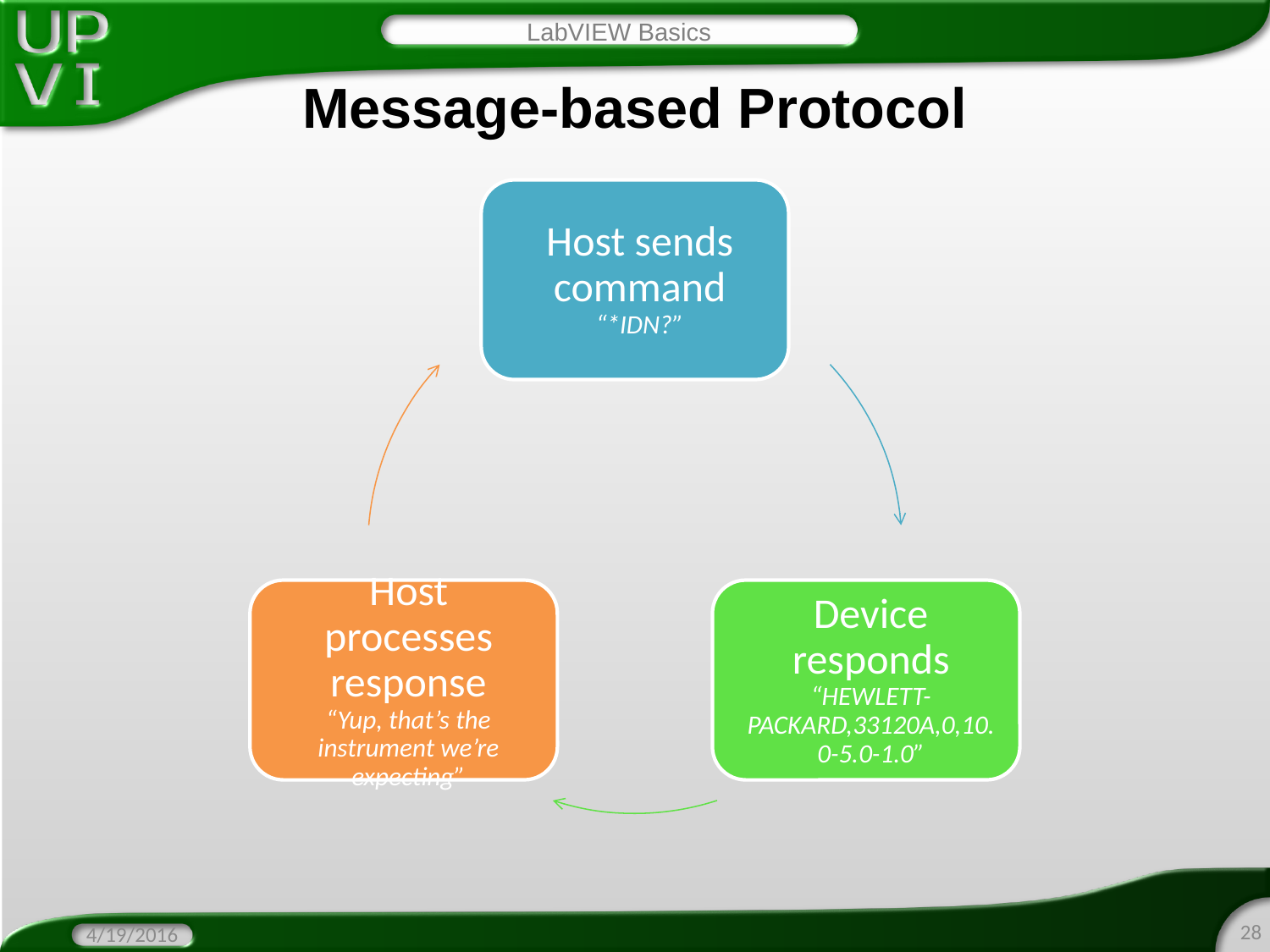

LabVIEW Basics
# Message-based Protocol
Host sends command
“*IDN?”
Device responds
“HEWLETT-PACKARD,33120A,0,10.0-5.0-1.0”
Host processes response
“Yup, that’s the instrument we’re expecting”
28
4/19/2016